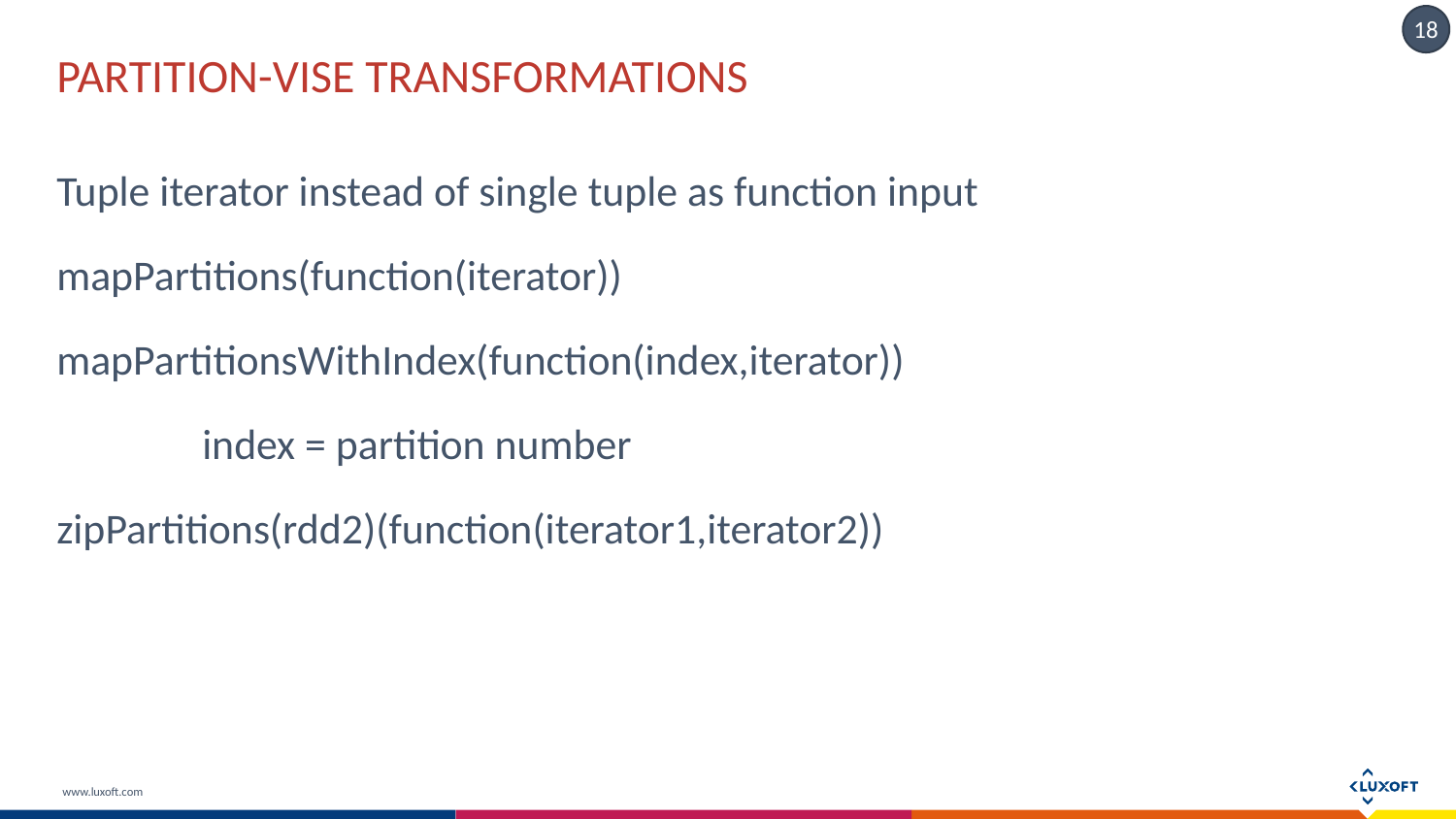

# Partition-vise transformations
Tuple iterator instead of single tuple as function input
mapPartitions(function(iterator))
mapPartitionsWithIndex(function(index,iterator))
	index = partition number
zipPartitions(rdd2)(function(iterator1,iterator2))